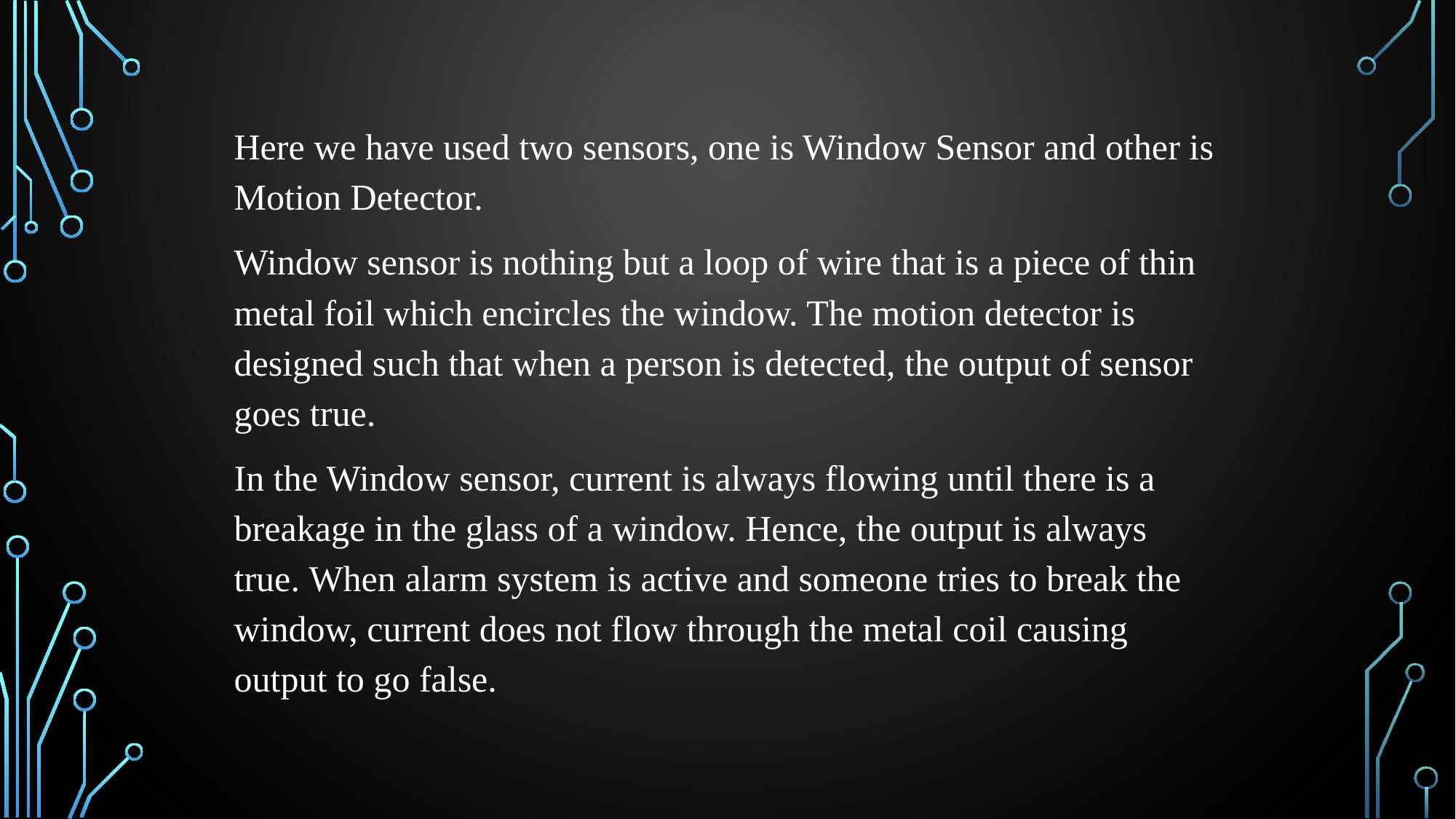

Here we have used two sensors, one is Window Sensor and other is Motion Detector.
Window sensor is nothing but a loop of wire that is a piece of thin metal foil which encircles the window. The motion detector is designed such that when a person is detected, the output of sensor goes true.
In the Window sensor, current is always flowing until there is a breakage in the glass of a window. Hence, the output is always true. When alarm system is active and someone tries to break the window, current does not flow through the metal coil causing output to go false.